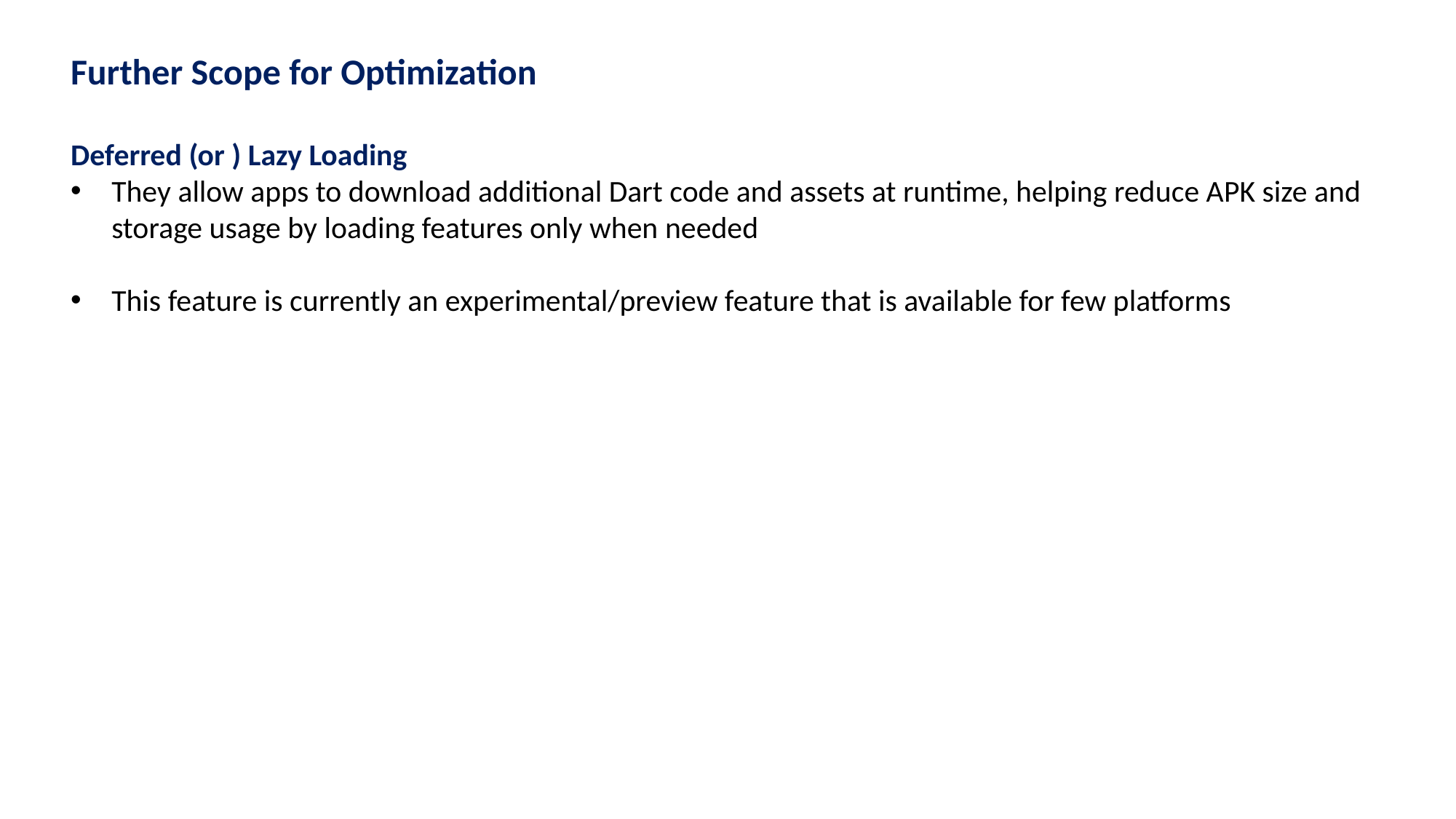

Further Scope for Optimization

Deferred (or ) Lazy Loading
They allow apps to download additional Dart code and assets at runtime, helping reduce APK size and storage usage by loading features only when needed

This feature is currently an experimental/preview feature that is available for few platforms